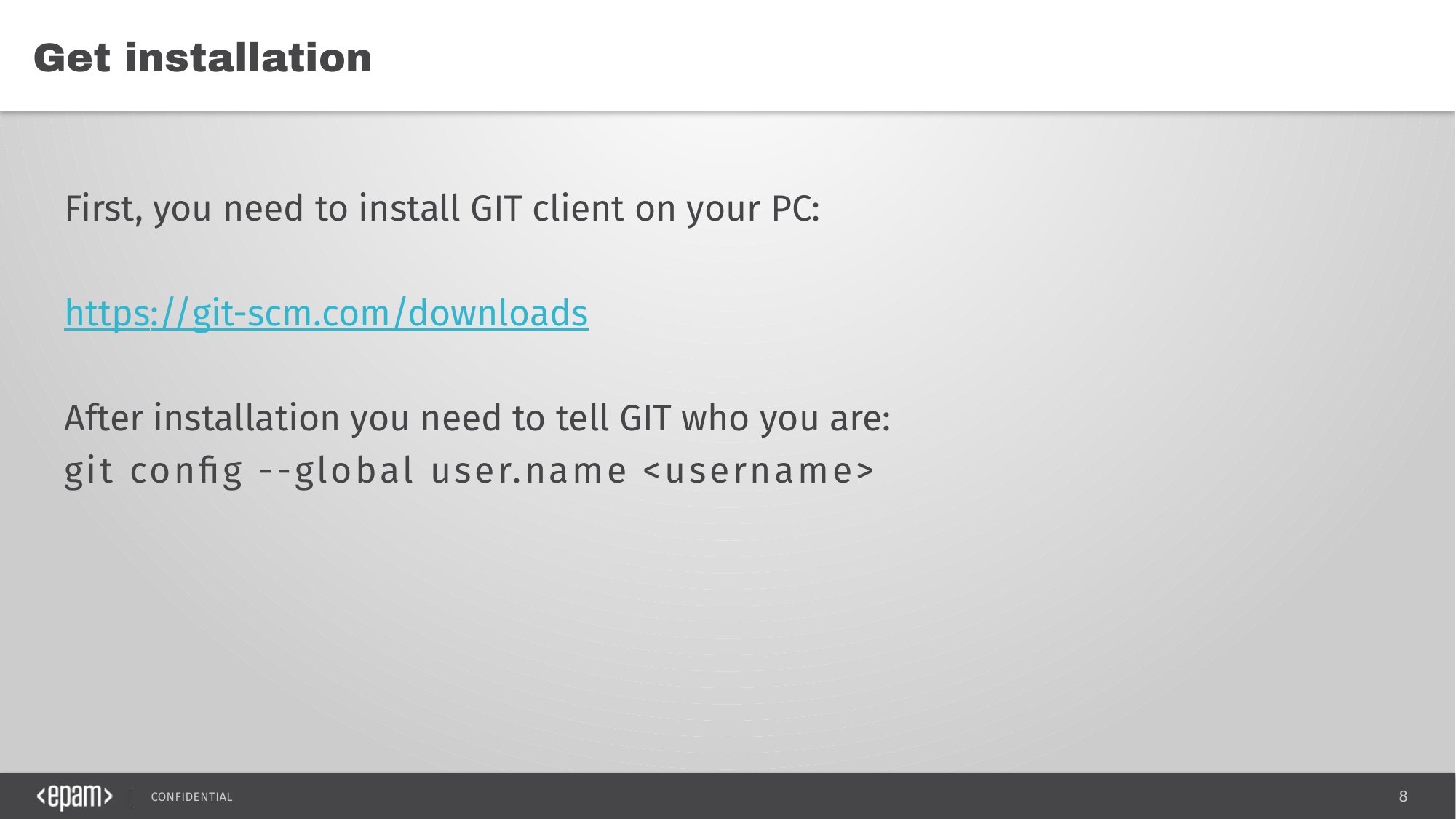

Get installation
First, you need to install GIT client on your PC:

https://git-scm.com/downloads

After installation you need to tell GIT who you are:
git config --global user.name <username>